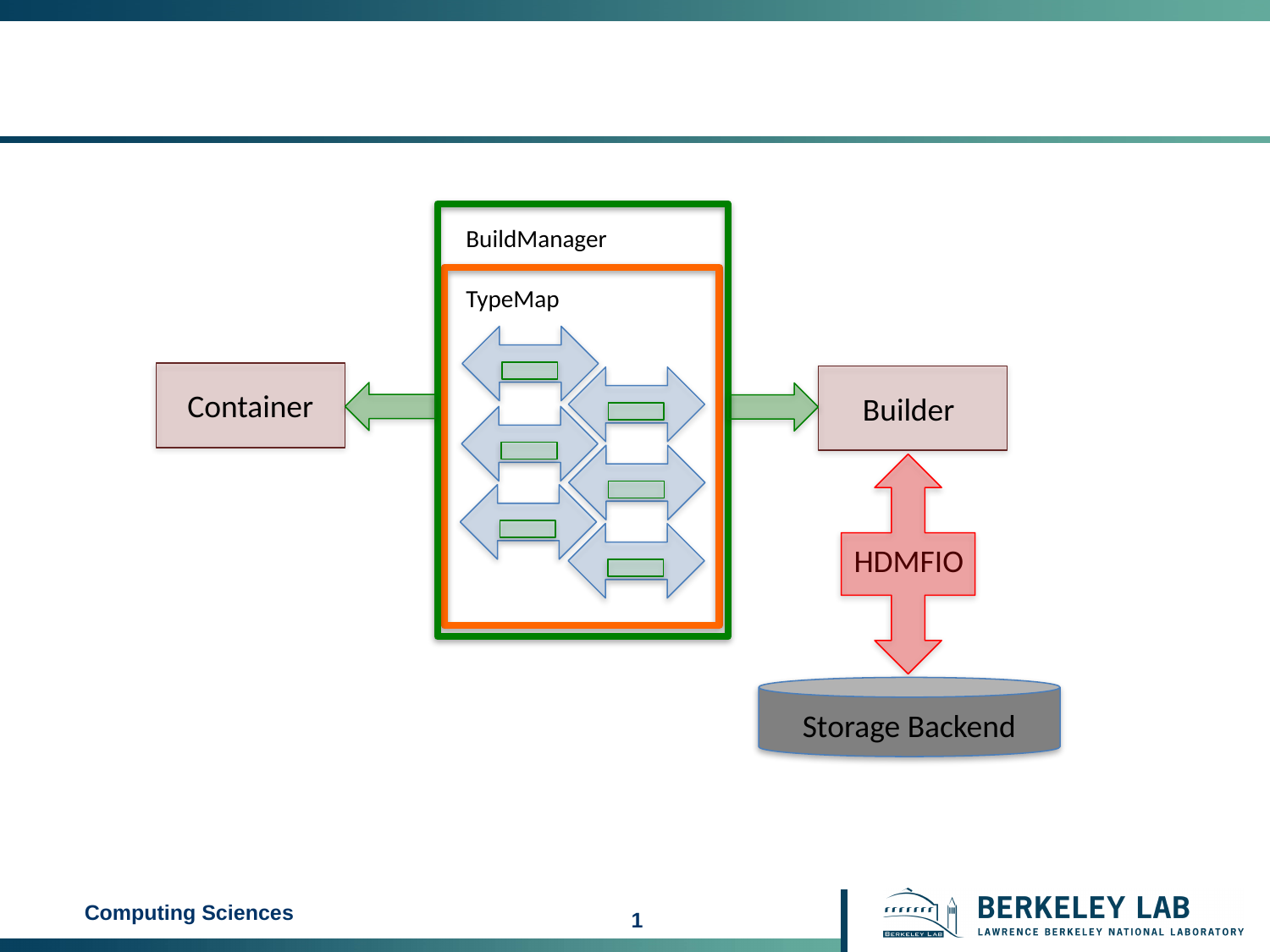

BuildManager

TypeMap

Container

Builder

HDMFIO

Storage Backend